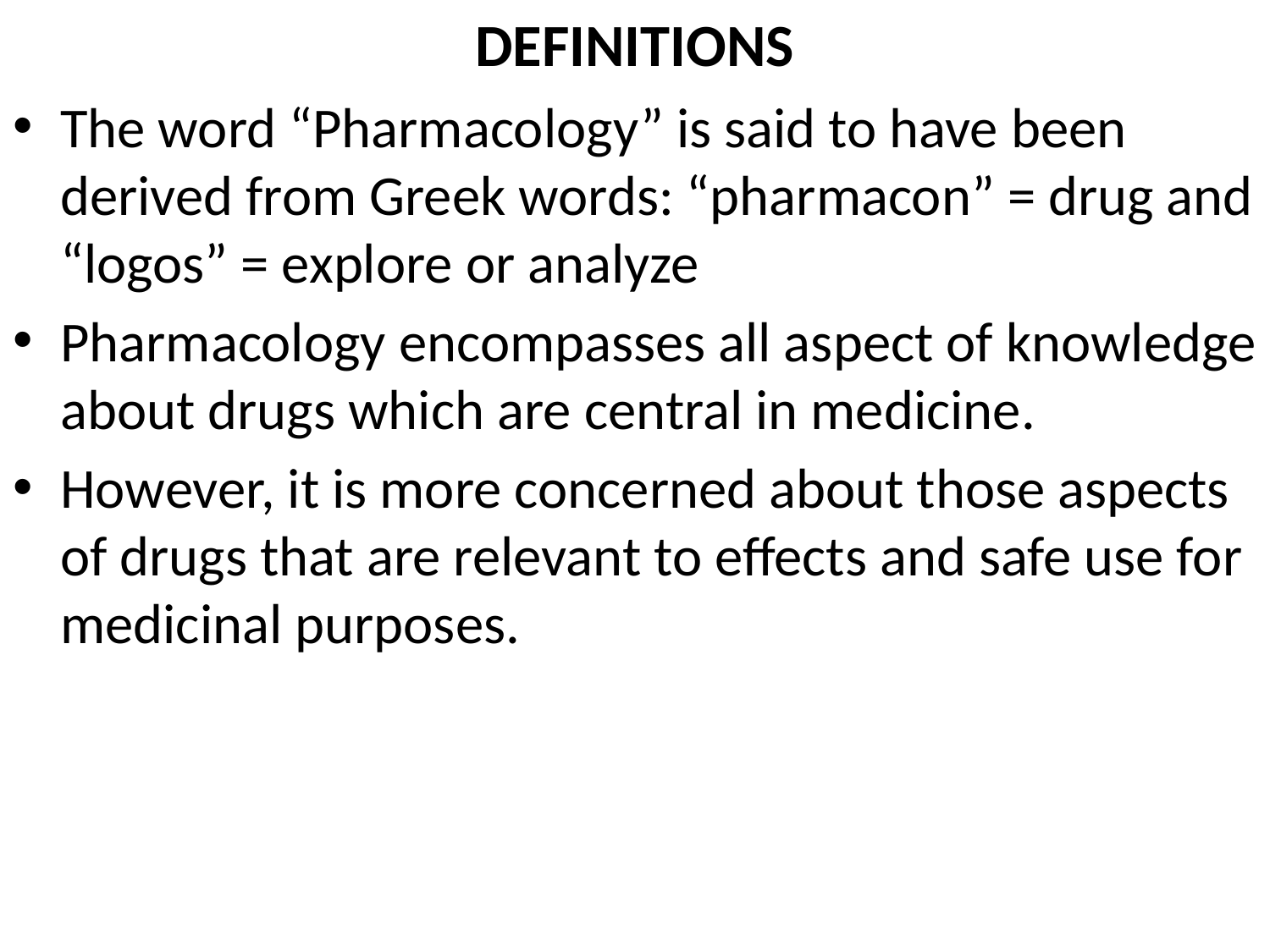

# DEFINITIONS
The word “Pharmacology” is said to have been derived from Greek words: “pharmacon” = drug and “logos” = explore or analyze
Pharmacology encompasses all aspect of knowledge about drugs which are central in medicine.
However, it is more concerned about those aspects of drugs that are relevant to effects and safe use for medicinal purposes.